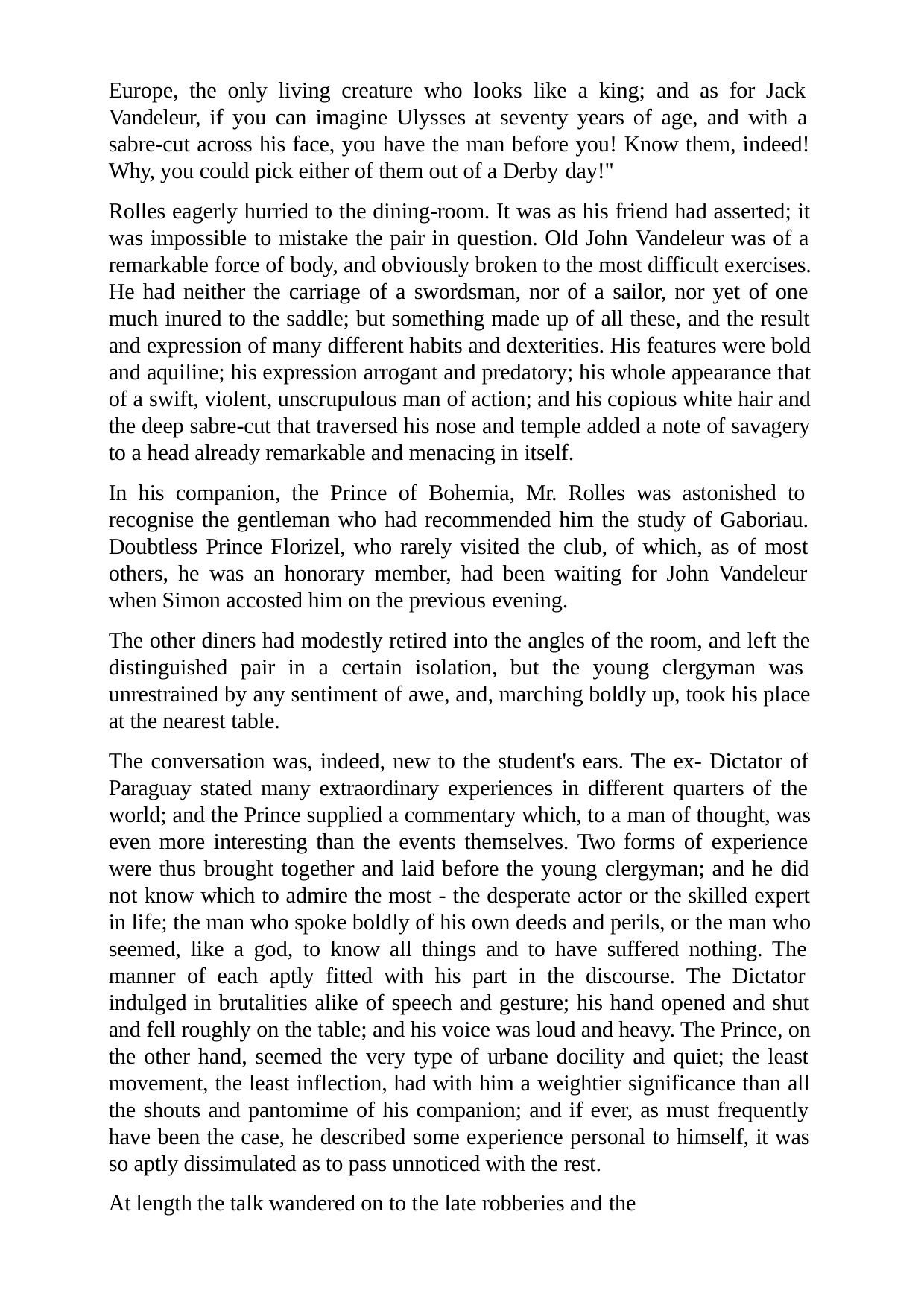

Europe, the only living creature who looks like a king; and as for Jack  Vandeleur, if you can imagine Ulysses at seventy years of age, and with a  sabre-cut across his face, you have the man before you! Know them, indeed!  Why, you could pick either of them out of a Derby day!"
Rolles eagerly hurried to the dining-room. It was as his friend had asserted; it  was impossible to mistake the pair in question. Old John Vandeleur was of a  remarkable force of body, and obviously broken to the most difficult exercises.  He had neither the carriage of a swordsman, nor of a sailor, nor yet of one  much inured to the saddle; but something made up of all these, and the result  and expression of many different habits and dexterities. His features were bold  and aquiline; his expression arrogant and predatory; his whole appearance that  of a swift, violent, unscrupulous man of action; and his copious white hair and  the deep sabre-cut that traversed his nose and temple added a note of savagery  to a head already remarkable and menacing in itself.
In his companion, the Prince of Bohemia, Mr. Rolles was astonished to  recognise the gentleman who had recommended him the study of Gaboriau.  Doubtless Prince Florizel, who rarely visited the club, of which, as of most  others, he was an honorary member, had been waiting for John Vandeleur  when Simon accosted him on the previous evening.
The other diners had modestly retired into the angles of the room, and left the  distinguished pair in a certain isolation, but the young clergyman was  unrestrained by any sentiment of awe, and, marching boldly up, took his place  at the nearest table.
The conversation was, indeed, new to the student's ears. The ex- Dictator of  Paraguay stated many extraordinary experiences in different quarters of the  world; and the Prince supplied a commentary which, to a man of thought, was  even more interesting than the events themselves. Two forms of experience  were thus brought together and laid before the young clergyman; and he did  not know which to admire the most - the desperate actor or the skilled expert  in life; the man who spoke boldly of his own deeds and perils, or the man who  seemed, like a god, to know all things and to have suffered nothing. The  manner of each aptly fitted with his part in the discourse. The Dictator  indulged in brutalities alike of speech and gesture; his hand opened and shut  and fell roughly on the table; and his voice was loud and heavy. The Prince, on  the other hand, seemed the very type of urbane docility and quiet; the least  movement, the least inflection, had with him a weightier significance than all  the shouts and pantomime of his companion; and if ever, as must frequently  have been the case, he described some experience personal to himself, it was  so aptly dissimulated as to pass unnoticed with the rest.
At length the talk wandered on to the late robberies and the